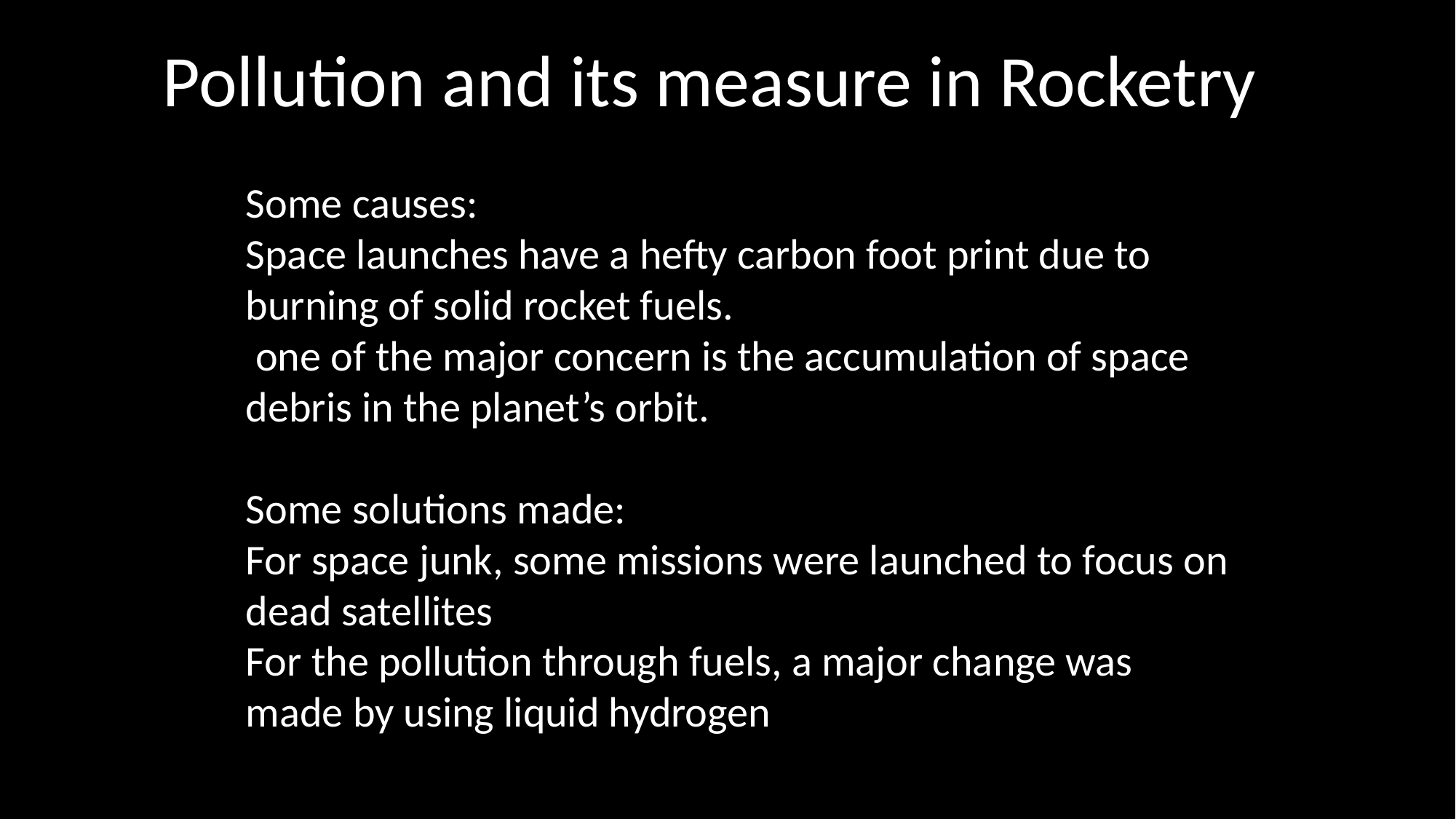

Pollution and its measure in Rocketry
Some causes:
Space launches have a hefty carbon foot print due to burning of solid rocket fuels.
 one of the major concern is the accumulation of space debris in the planet’s orbit.

Some solutions made:
For space junk, some missions were launched to focus on dead satellites
For the pollution through fuels, a major change was made by using liquid hydrogen